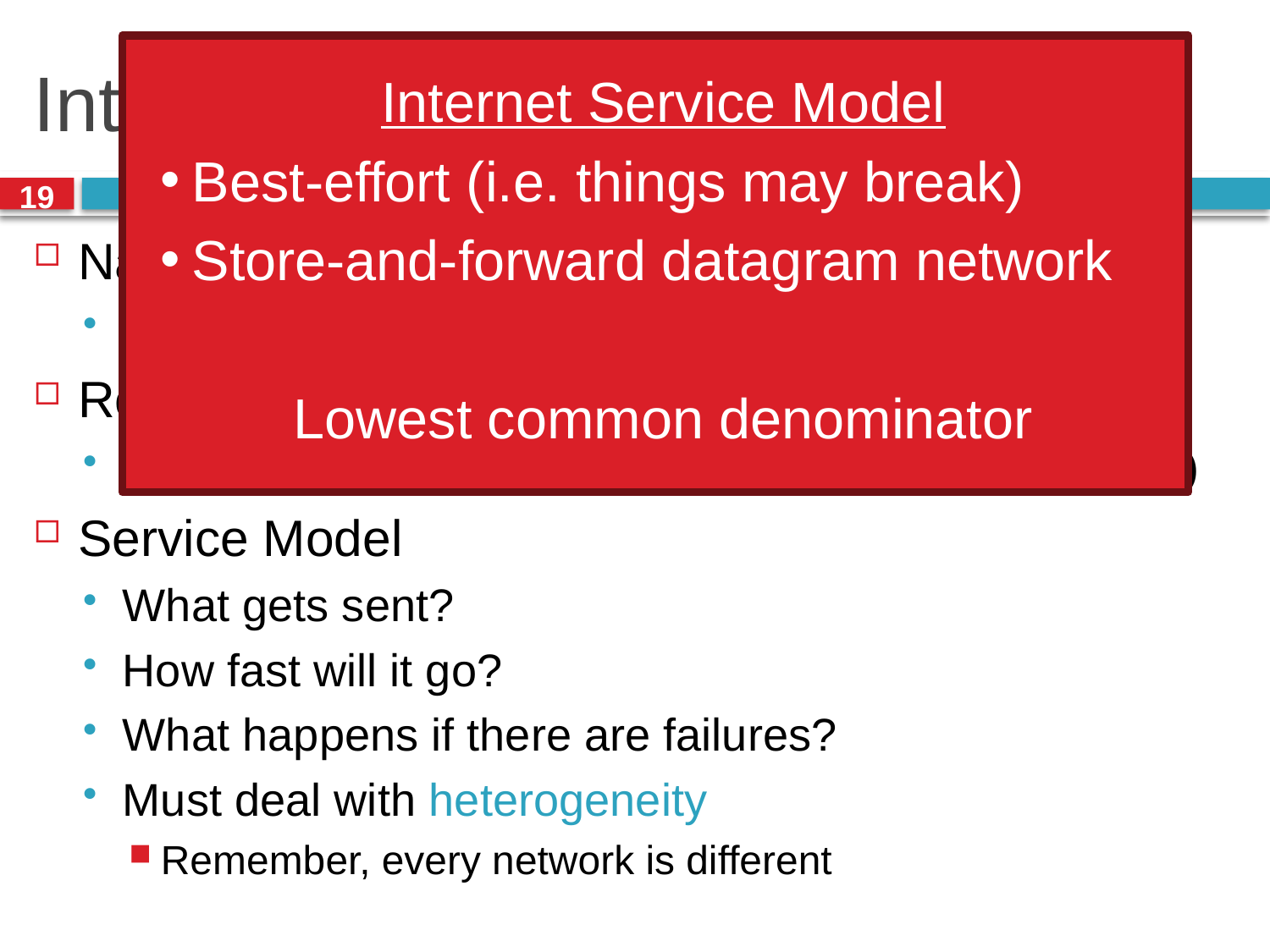

# Internetworking Issues

Internet Service Model
Best-effort (i.e. things may break)
Store-and-forward datagram network

Lowest common denominator
19
Naming / Addressing
How do you designate hosts?
Routing
Must be scalable (i.e. a switched Internet won’t work)
Service Model
What gets sent?
How fast will it go?
What happens if there are failures?
Must deal with heterogeneity
Remember, every network is different